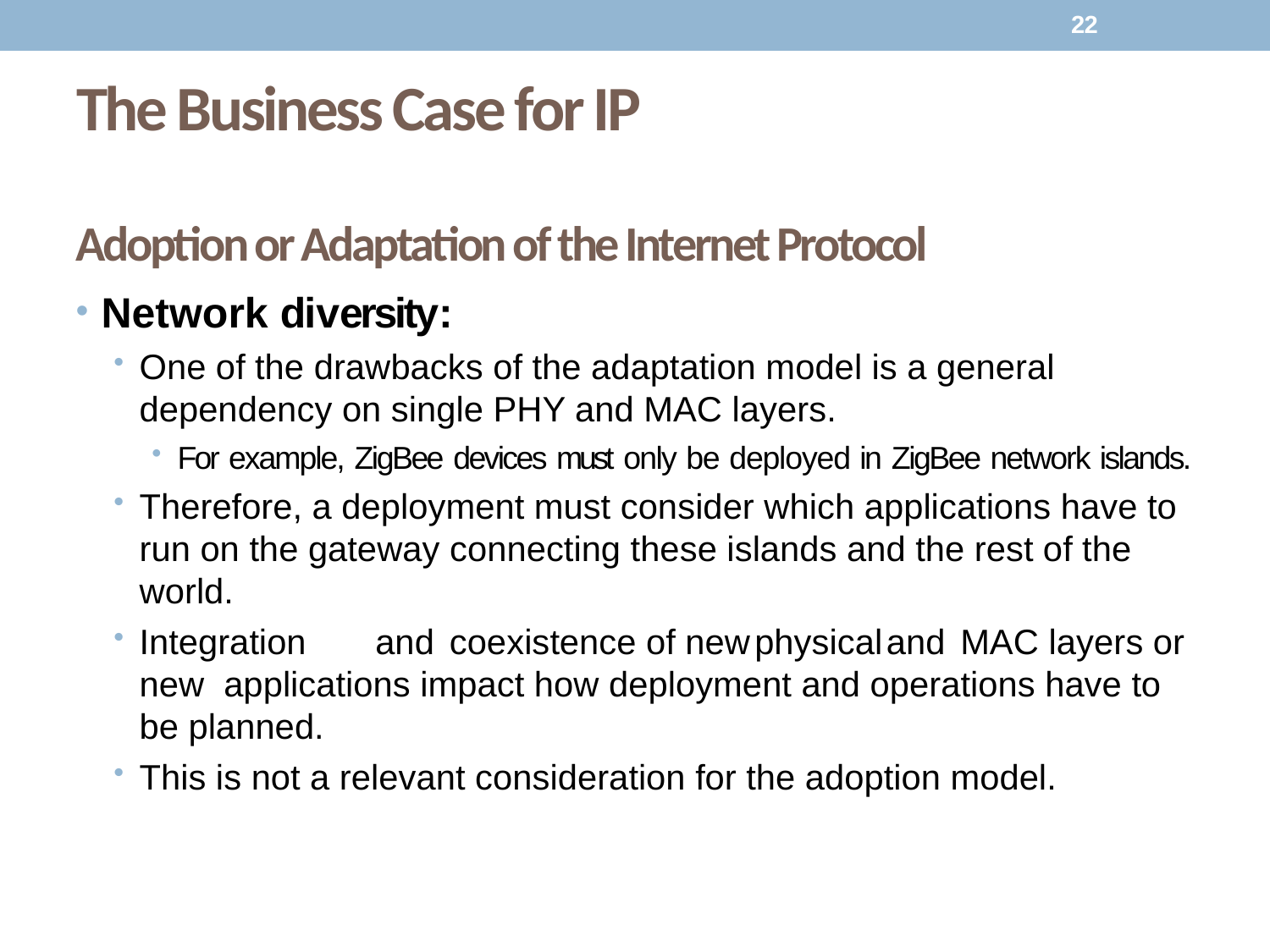

22
# The Business Case for IP
Adoption or Adaptation of the Internet Protocol
Network diversity:
One of the drawbacks of the adaptation model is a general dependency on single PHY and MAC layers.
For example, ZigBee devices must only be deployed in ZigBee network islands.
Therefore, a deployment must consider which applications have to run on the gateway connecting these islands and the rest of the world.
Integration	and	coexistence of new	physical	and	MAC	layers or new  applications impact how deployment and operations have to be planned.
This is not a relevant consideration for the adoption model.